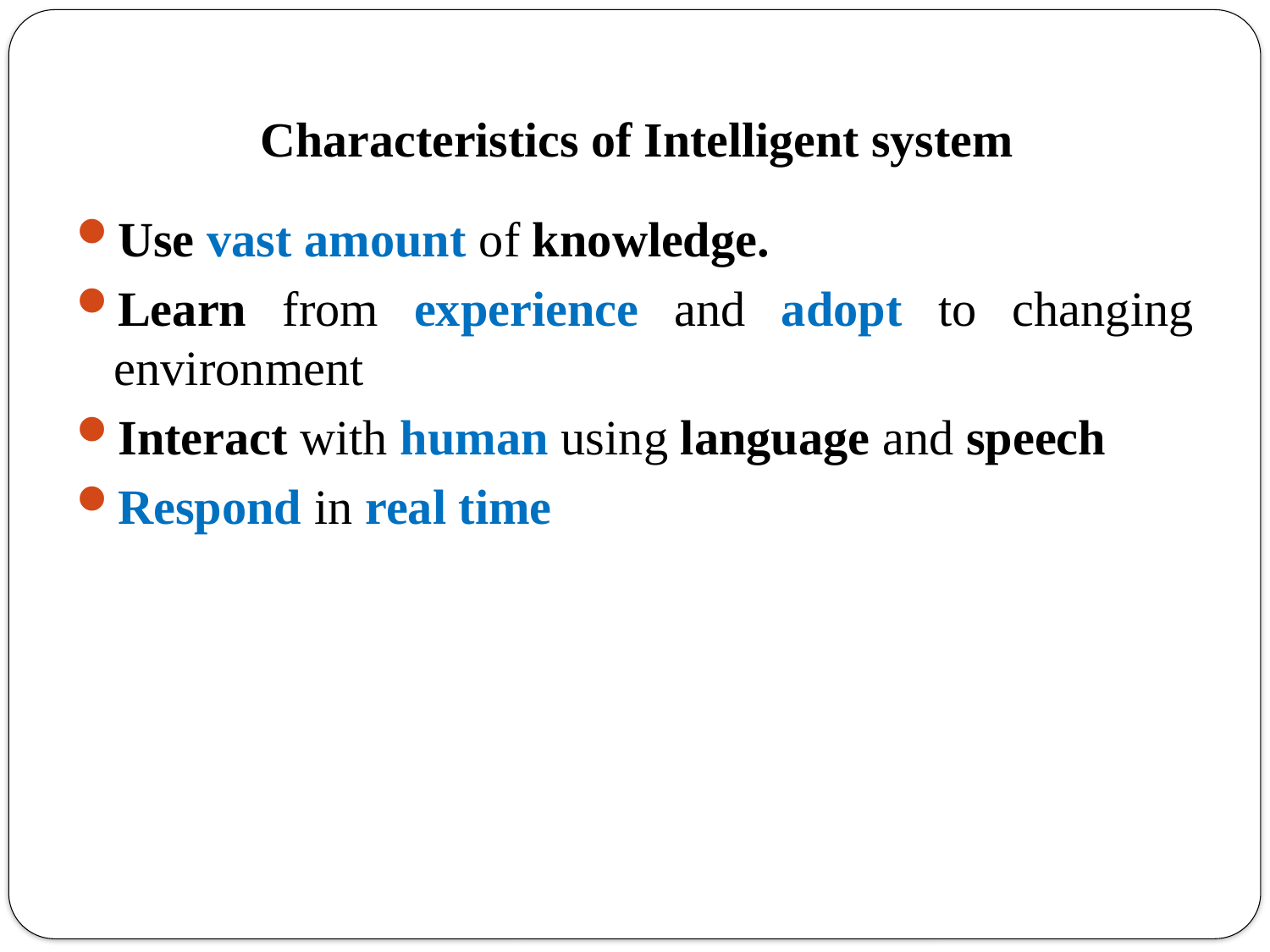

# Characteristics of Intelligent system
Use vast amount of knowledge.
Learn from experience and adopt to changing environment
Interact with human using language and speech
Respond in real time